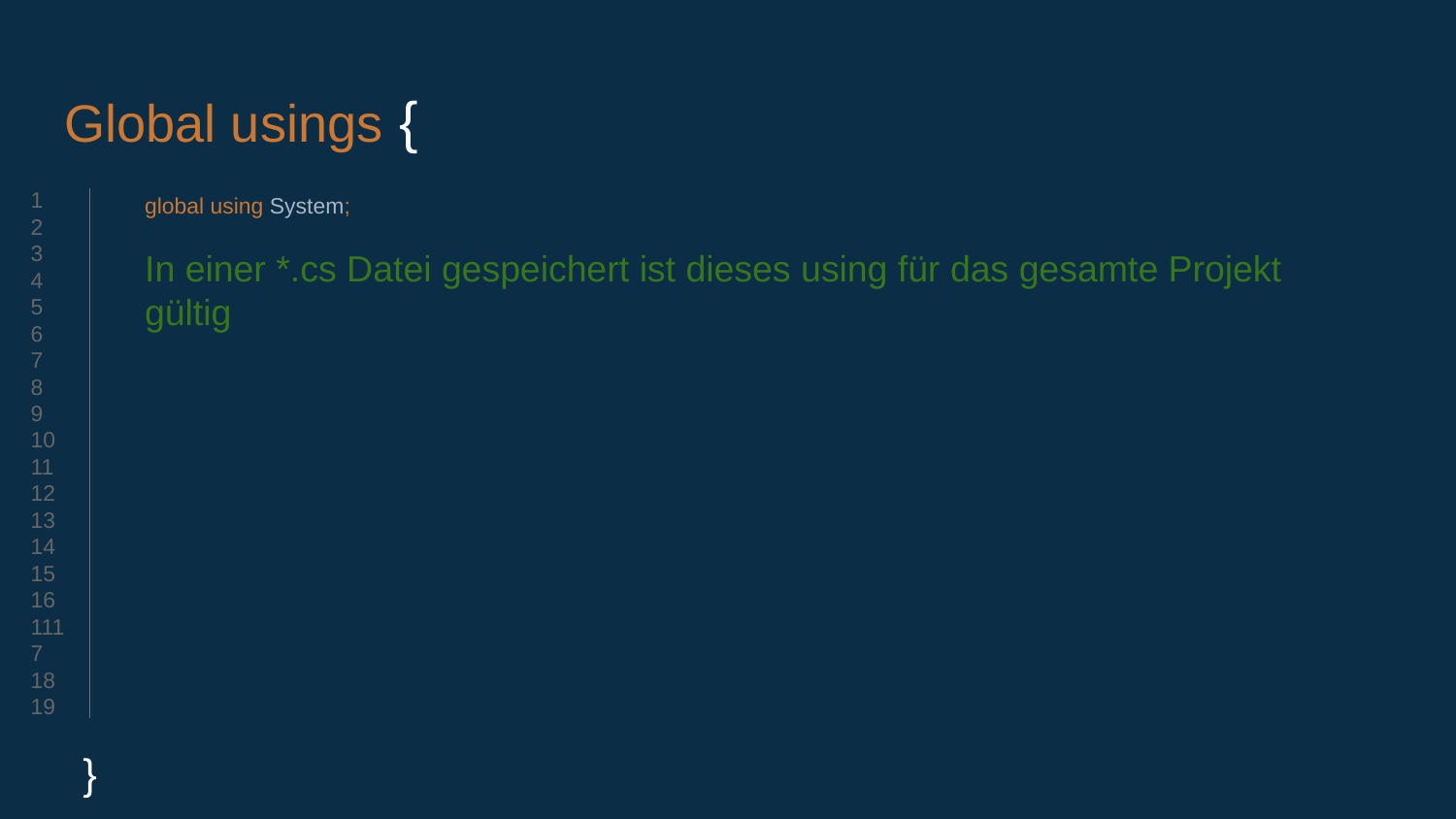

# Global usings {
1
2
3
4
5
6
7
8
9
10
11
12
13
14
15
16
1117
18
19
global using System;

In einer *.cs Datei gespeichert ist dieses using für das gesamte Projekt gültig

}